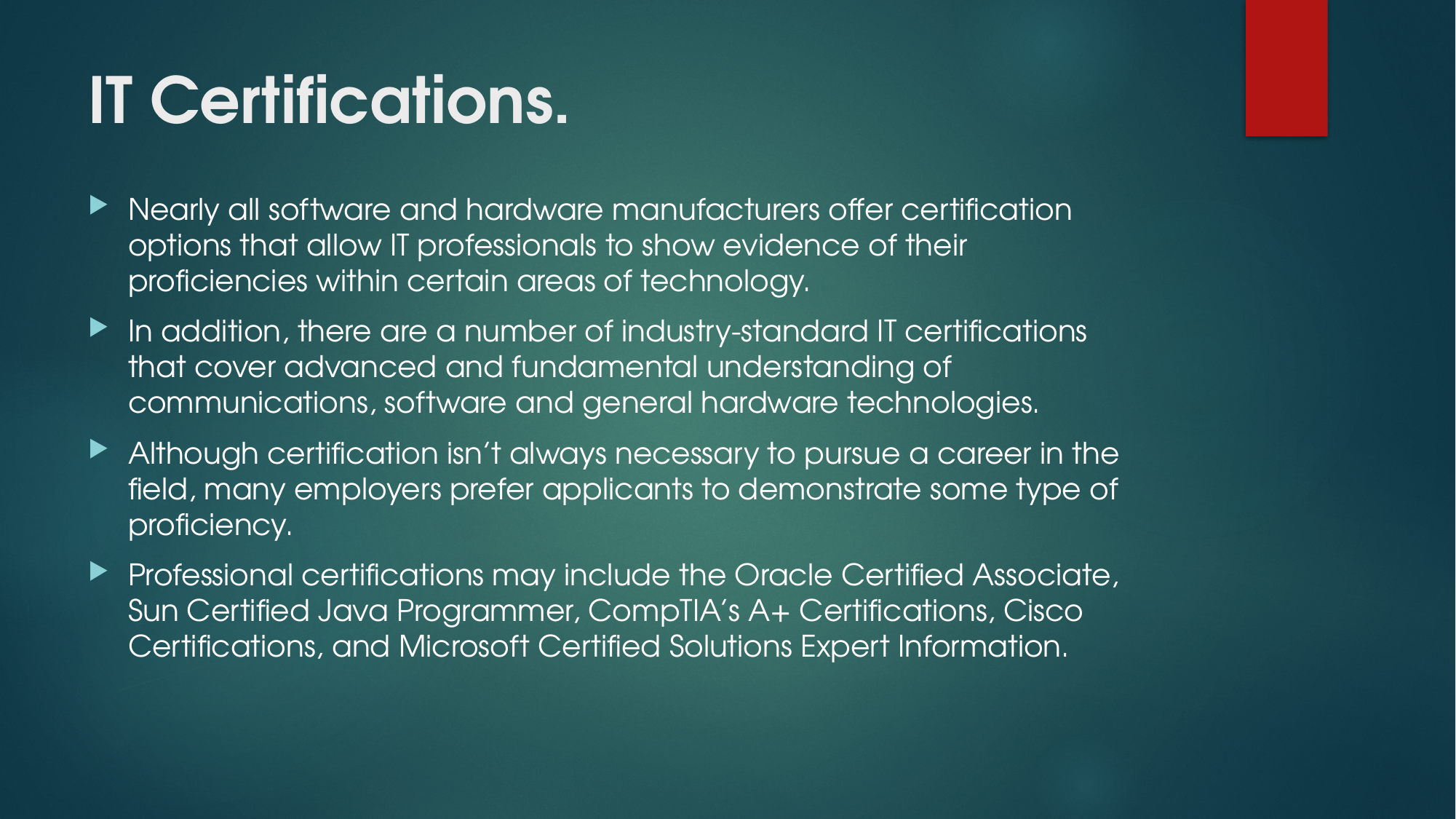

# IT Certifications.
Nearly all software and hardware manufacturers offer certification options that allow IT professionals to show evidence of their proficiencies within certain areas of technology.
In addition, there are a number of industry-standard IT certifications that cover advanced and fundamental understanding of communications, software and general hardware technologies.
Although certification isn’t always necessary to pursue a career in the field, many employers prefer applicants to demonstrate some type of proficiency.
Professional certifications may include the Oracle Certified Associate, Sun Certified Java Programmer, CompTIA’s A+ Certifications, Cisco Certifications, and Microsoft Certified Solutions Expert Information.